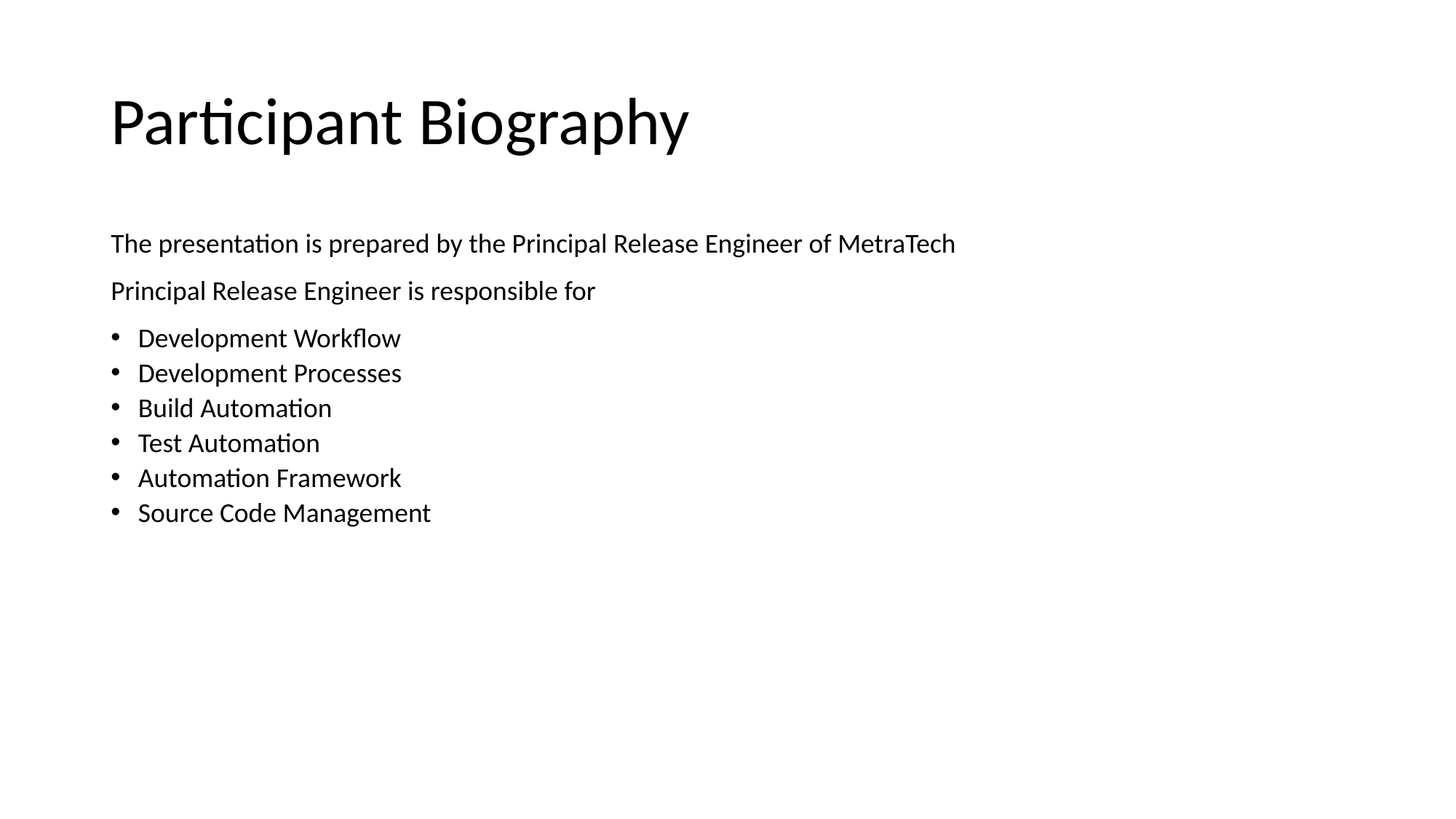

# Participant Biography
The presentation is prepared by the Principal Release Engineer of MetraTech
Principal Release Engineer is responsible for
Development Workflow
Development Processes
Build Automation
Test Automation
Automation Framework
Source Code Management